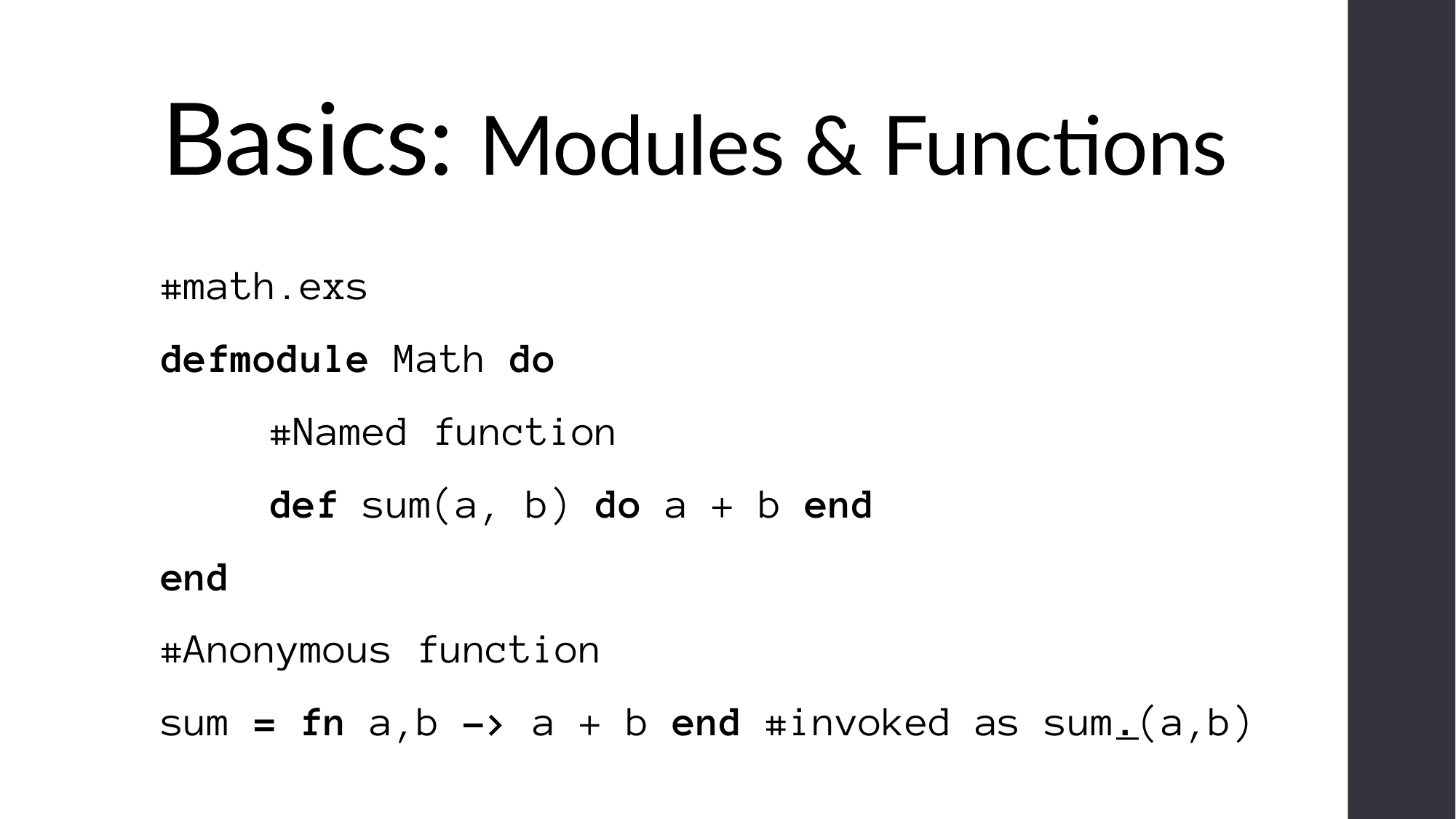

# Basics: Modules & Functions
#math.exs
defmodule Math do
	#Named function
	def sum(a, b) do a + b end
end
#Anonymous function
sum = fn a,b -> a + b end #invoked as sum.(a,b)